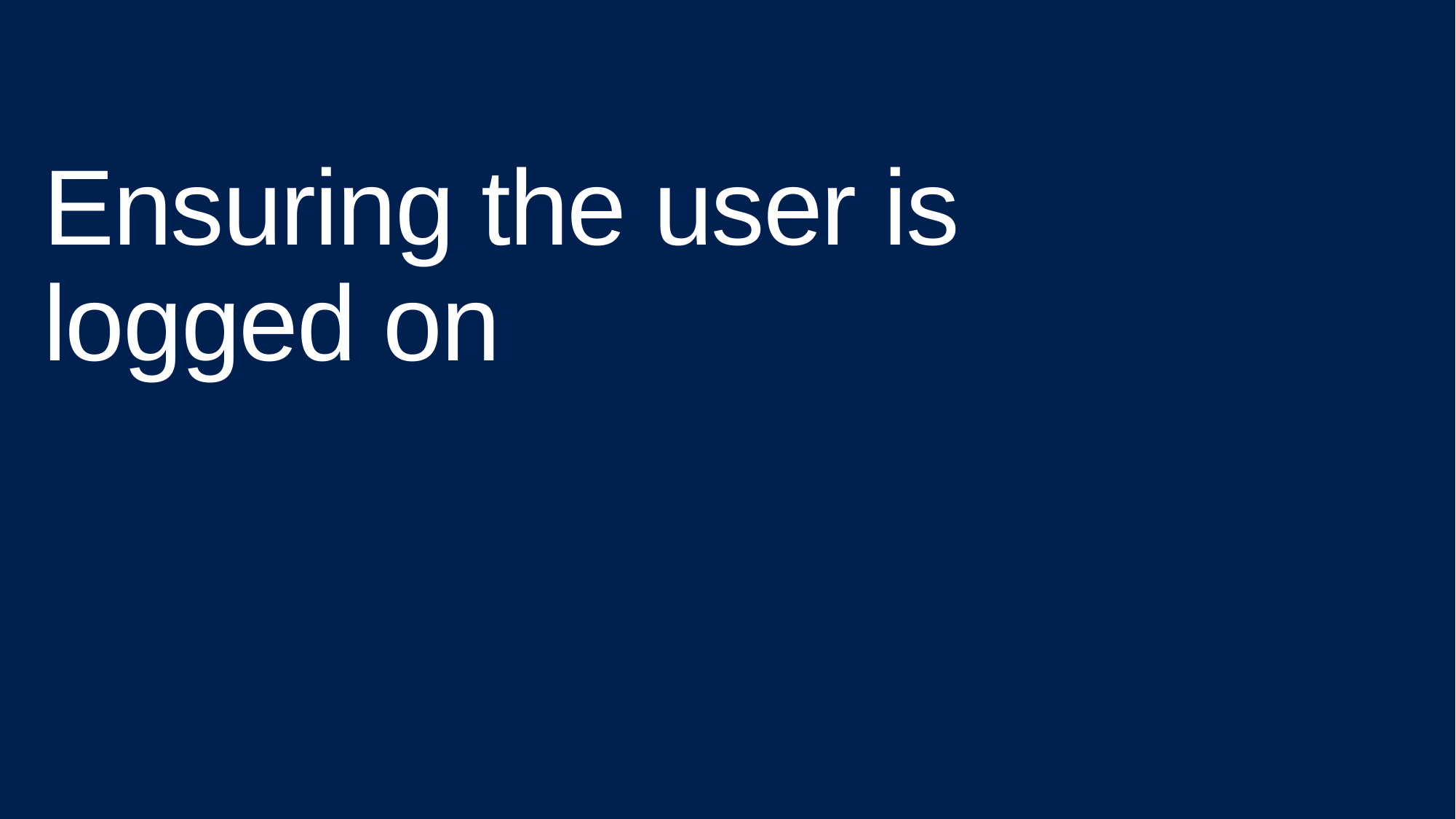

# Ensuring the user is logged on